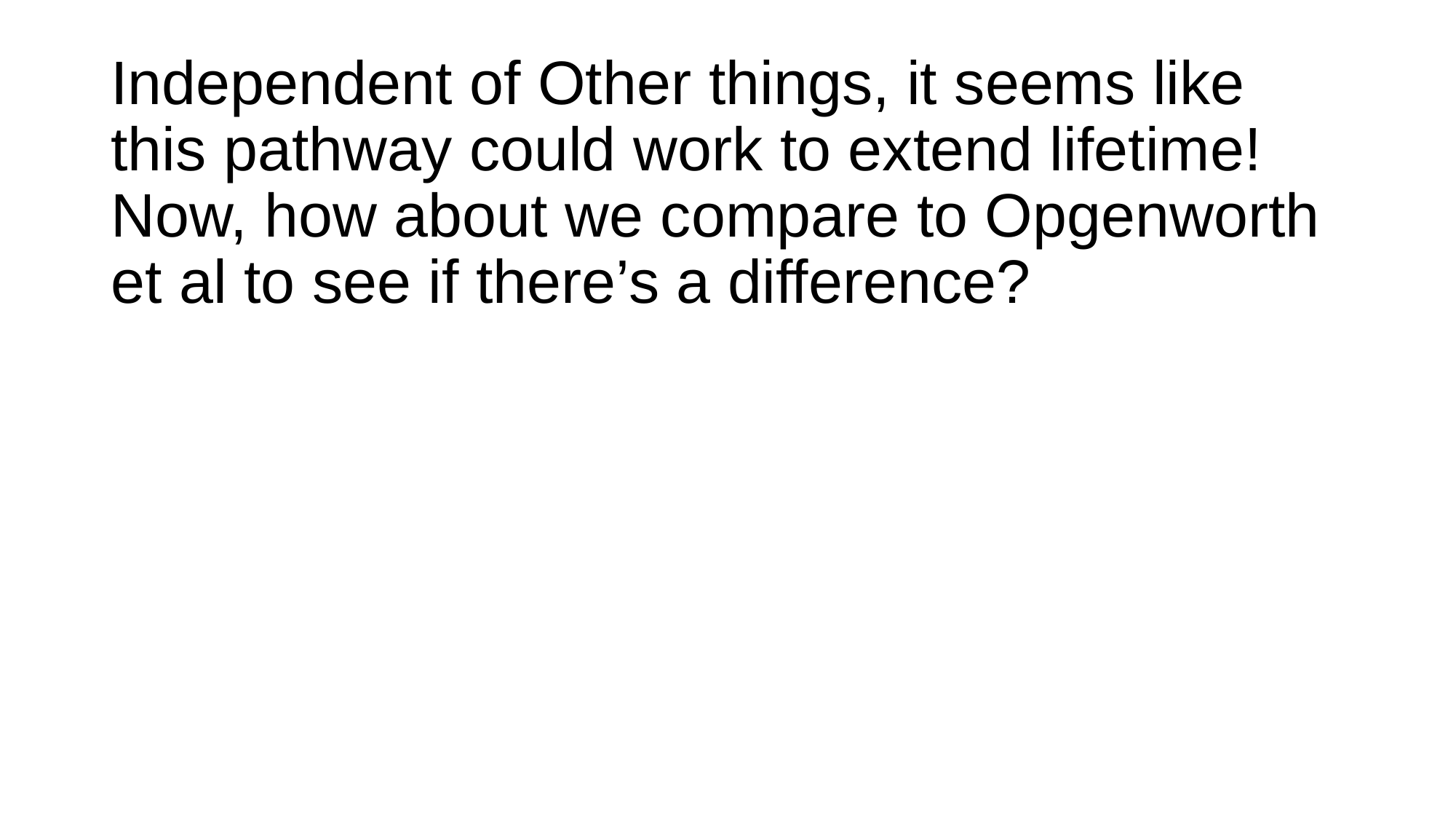

# Independent of Other things, it seems like this pathway could work to extend lifetime! Now, how about we compare to Opgenworth et al to see if there’s a difference?